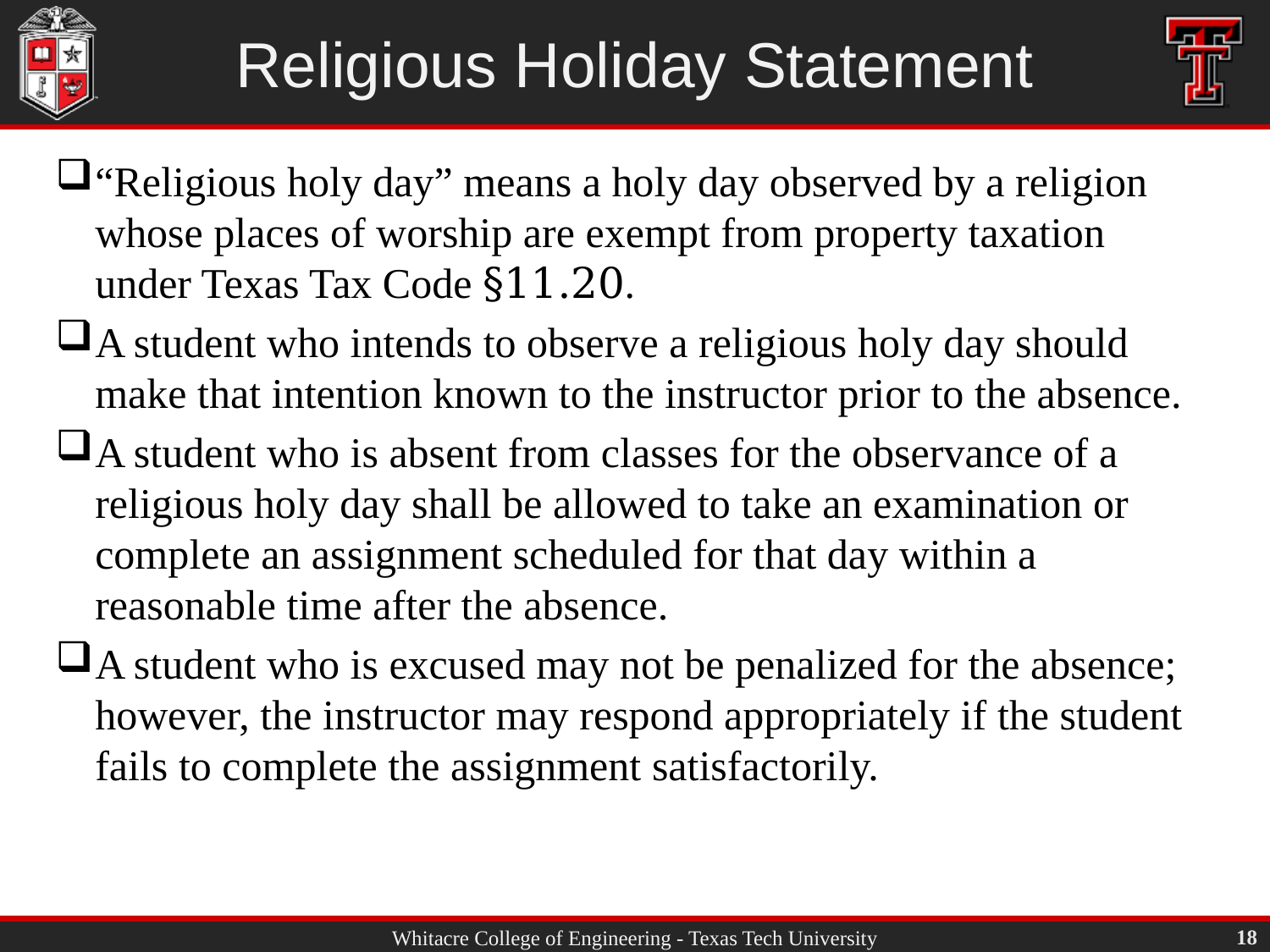

# Religious Holiday Statement
“Religious holy day” means a holy day observed by a religion whose places of worship are exempt from property taxation under Texas Tax Code §11.20.
A student who intends to observe a religious holy day should make that intention known to the instructor prior to the absence.
A student who is absent from classes for the observance of a religious holy day shall be allowed to take an examination or complete an assignment scheduled for that day within a reasonable time after the absence.
A student who is excused may not be penalized for the absence; however, the instructor may respond appropriately if the student fails to complete the assignment satisfactorily.
18